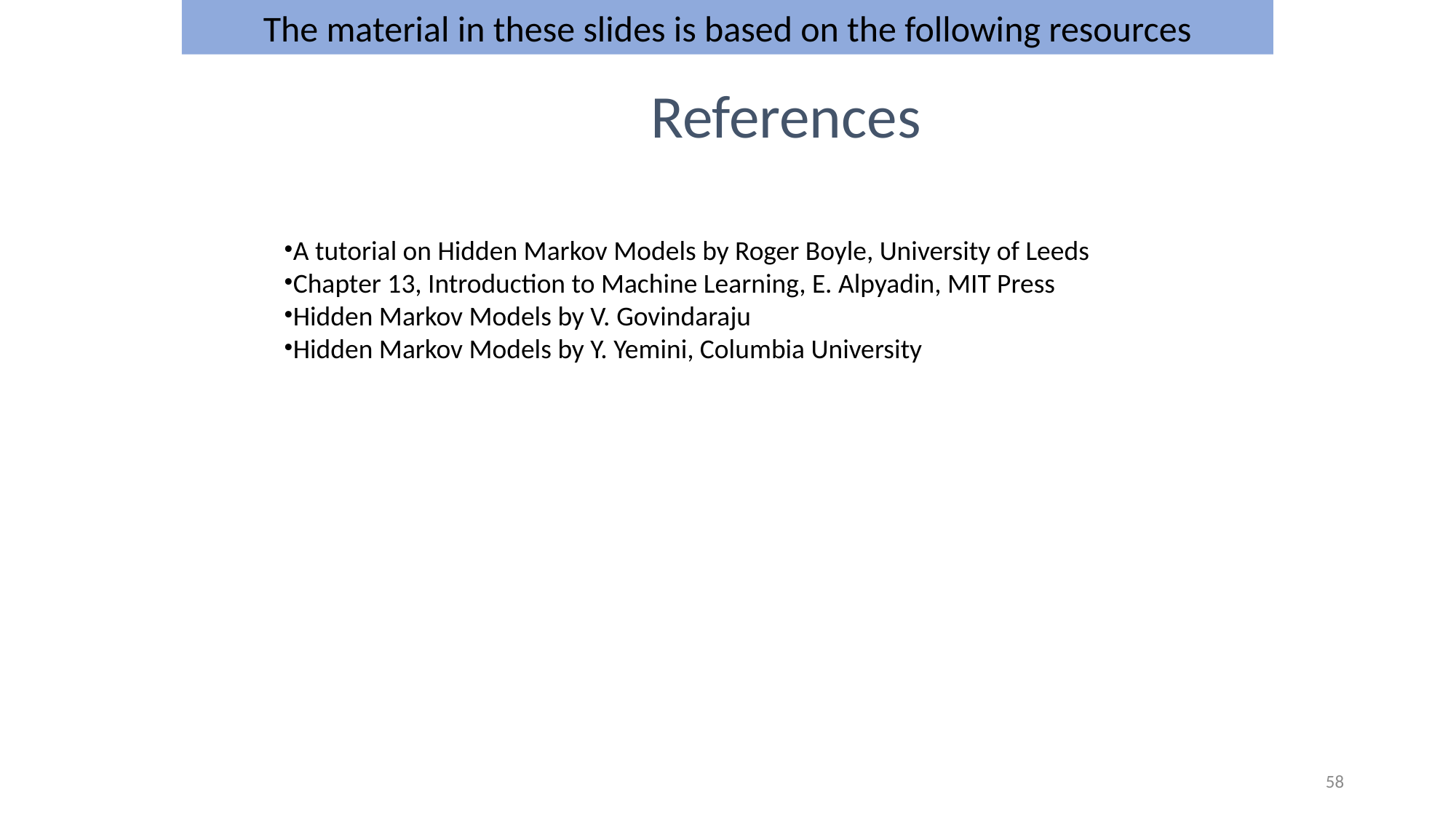

The material in these slides is based on the following resources
References
A tutorial on Hidden Markov Models by Roger Boyle, University of Leeds
Chapter 13, Introduction to Machine Learning, E. Alpyadin, MIT Press
Hidden Markov Models by V. Govindaraju
Hidden Markov Models by Y. Yemini, Columbia University

58